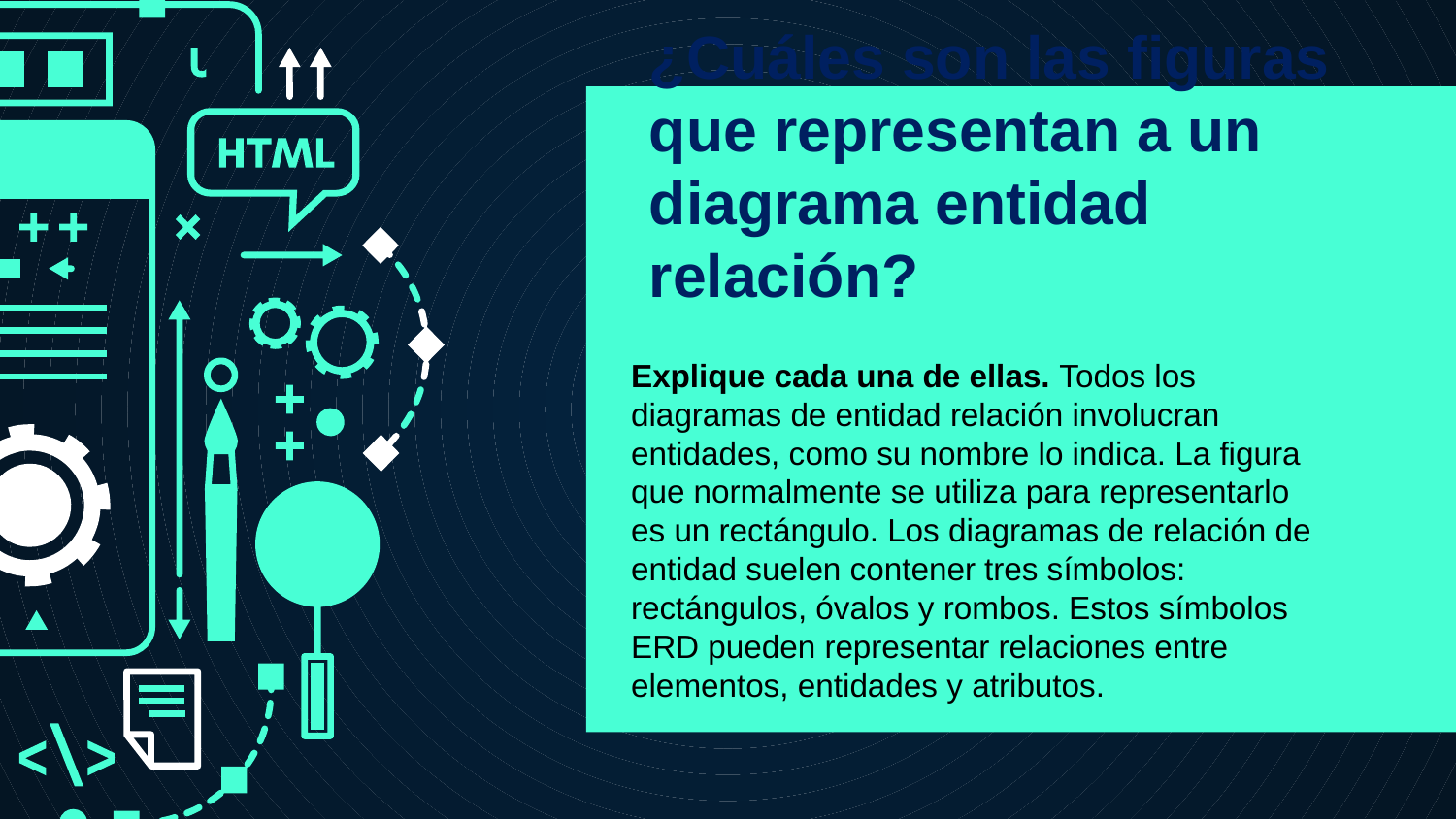

# ¿Cuáles son las figuras que representan a un diagrama entidad relación?
Explique cada una de ellas. Todos los diagramas de entidad relación involucran entidades, como su nombre lo indica. La figura que normalmente se utiliza para representarlo es un rectángulo. Los diagramas de relación de entidad suelen contener tres símbolos: rectángulos, óvalos y rombos. Estos símbolos ERD pueden representar relaciones entre elementos, entidades y atributos.